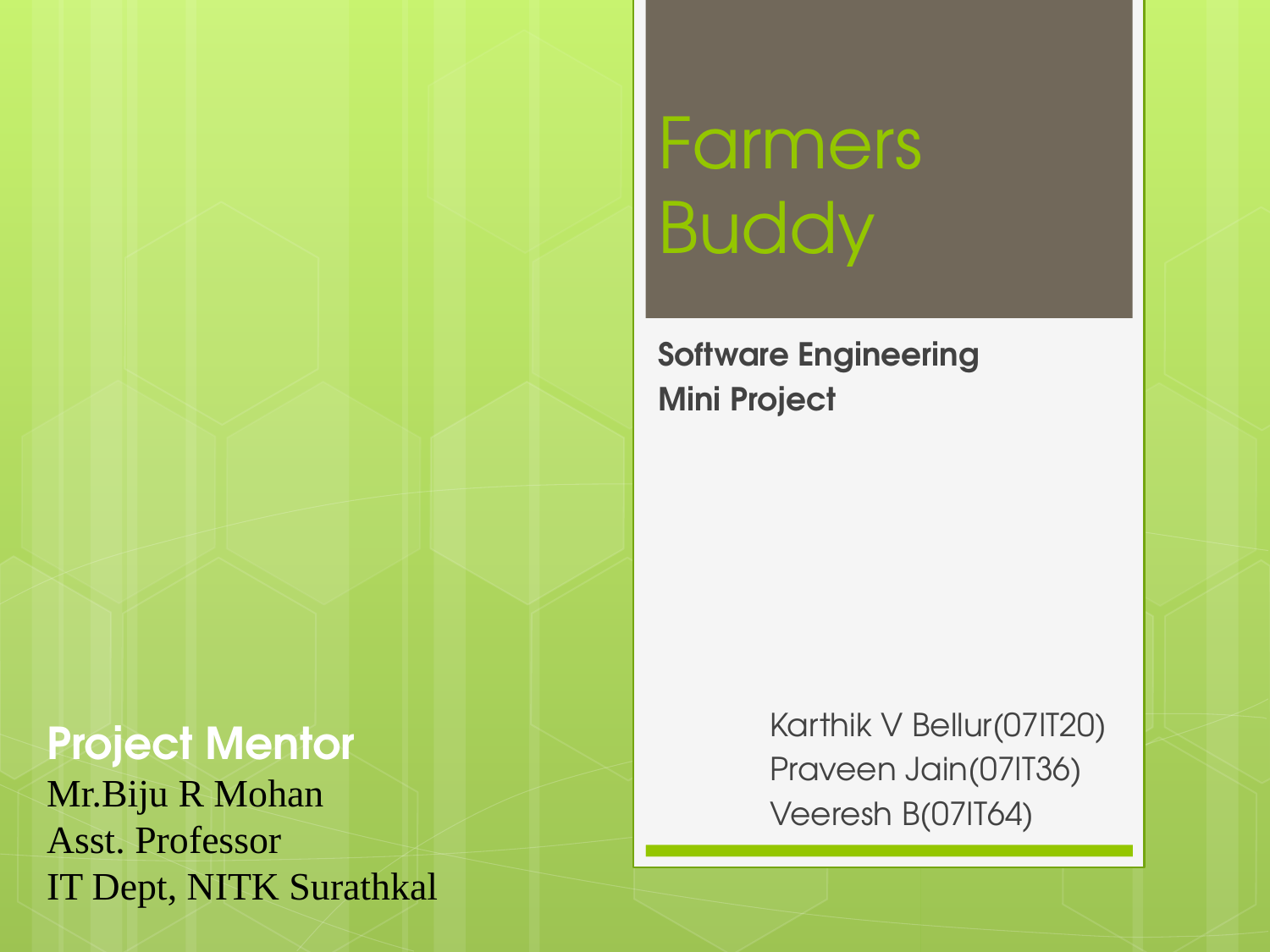

# Farmers Buddy
Software Engineering
Mini Project

Karthik V Bellur(07IT20)
Praveen Jain(07IT36)
Veeresh B(07IT64)

Project Mentor
Mr.Biju R Mohan
Asst. Professor
IT Dept, NITK Surathkal